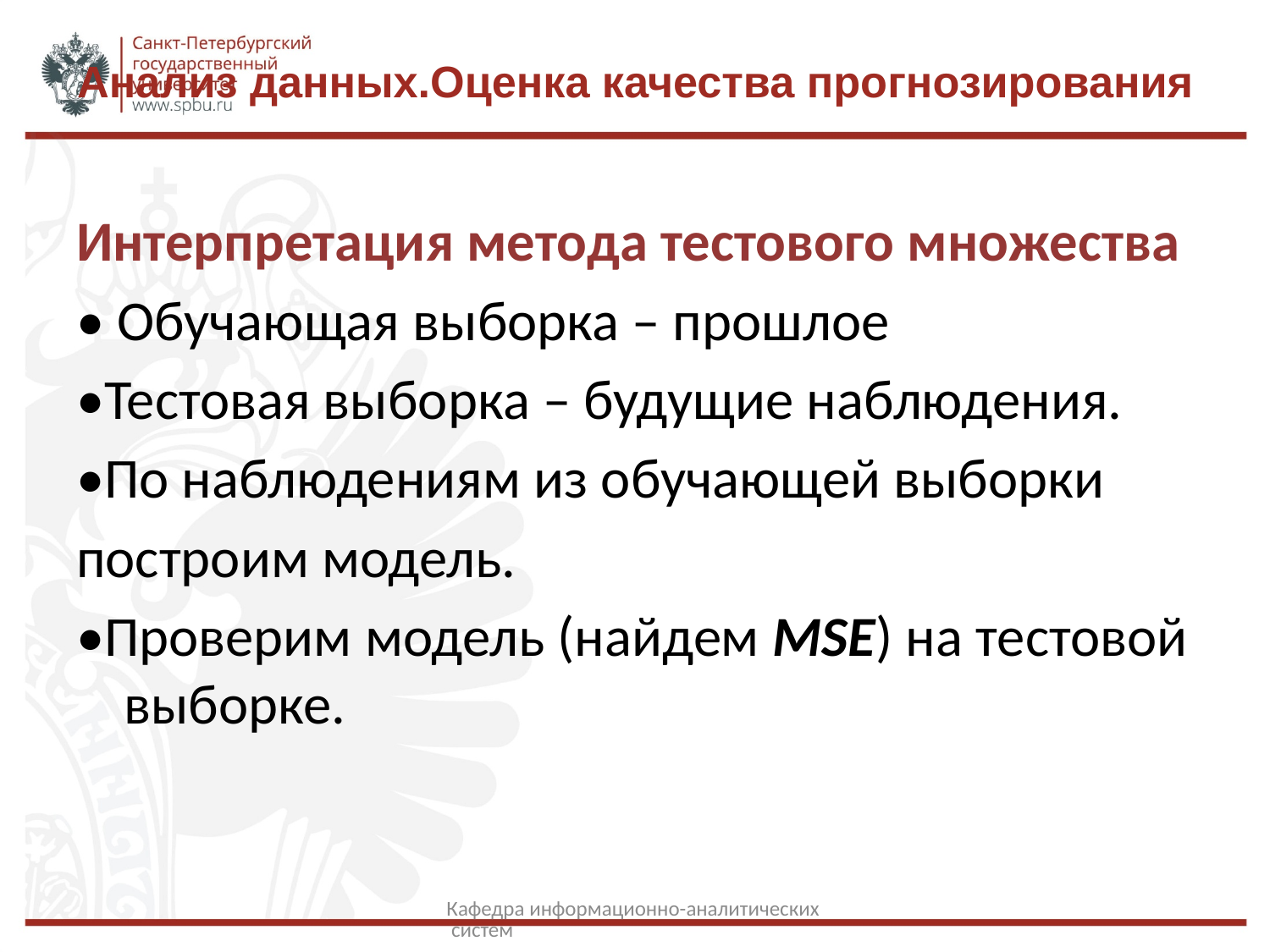

# Анализ данных.Оценка качества прогнозирования
Интерпретация метода тестового множества
• Обучающая выборка – прошлое
•Тестовая выборка – будущие наблюдения.
•По наблюдениям из обучающей выборки
построим модель.
•Проверим модель (найдем MSE) на тестовой выборке.
Кафедра информационно-аналитических систем